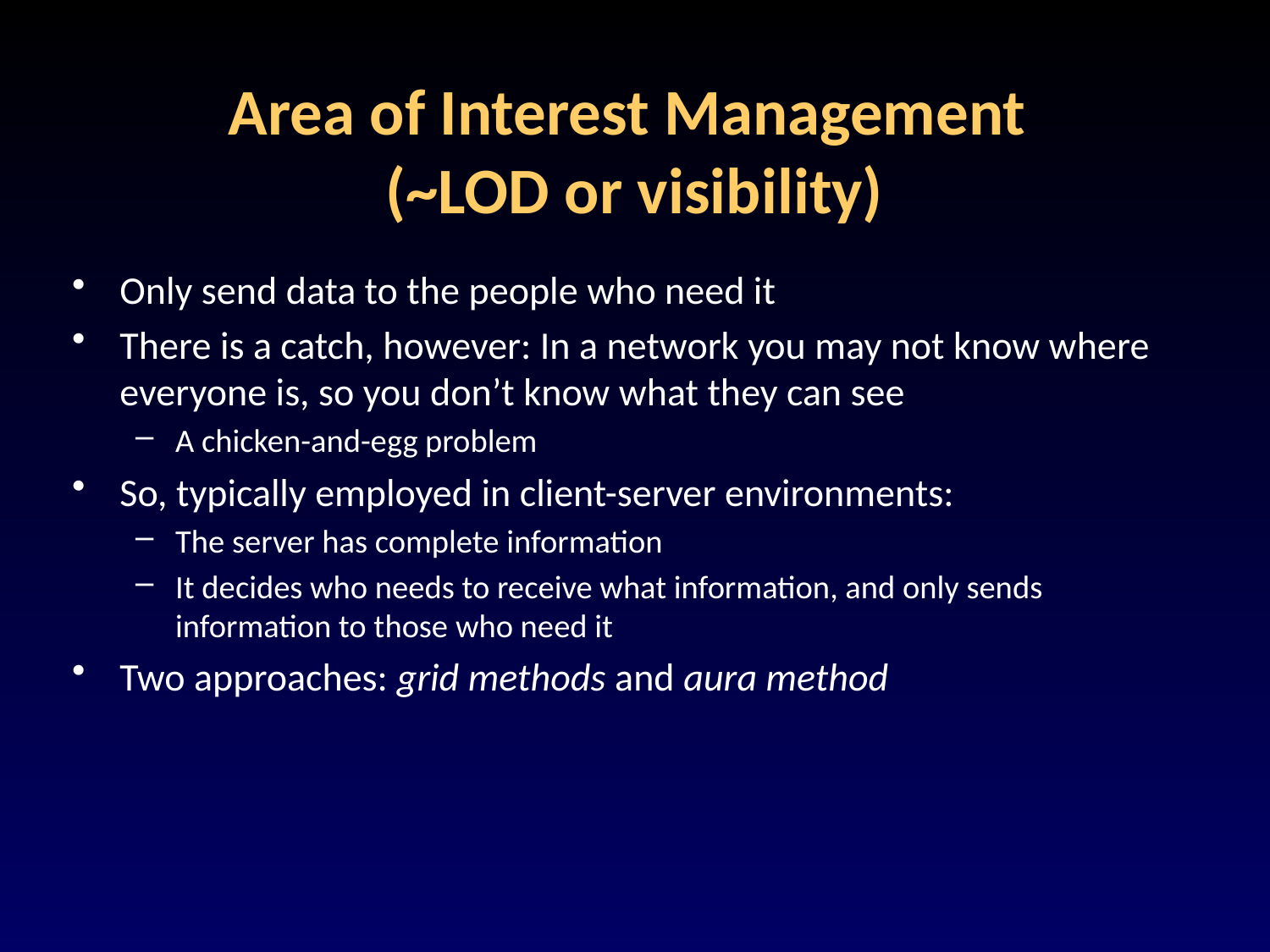

# Area of Interest Management (~LOD or visibility)
Only send data to the people who need it
There is a catch, however: In a network you may not know where everyone is, so you don’t know what they can see
A chicken-and-egg problem
So, typically employed in client-server environments:
The server has complete information
It decides who needs to receive what information, and only sends information to those who need it
Two approaches: grid methods and aura method